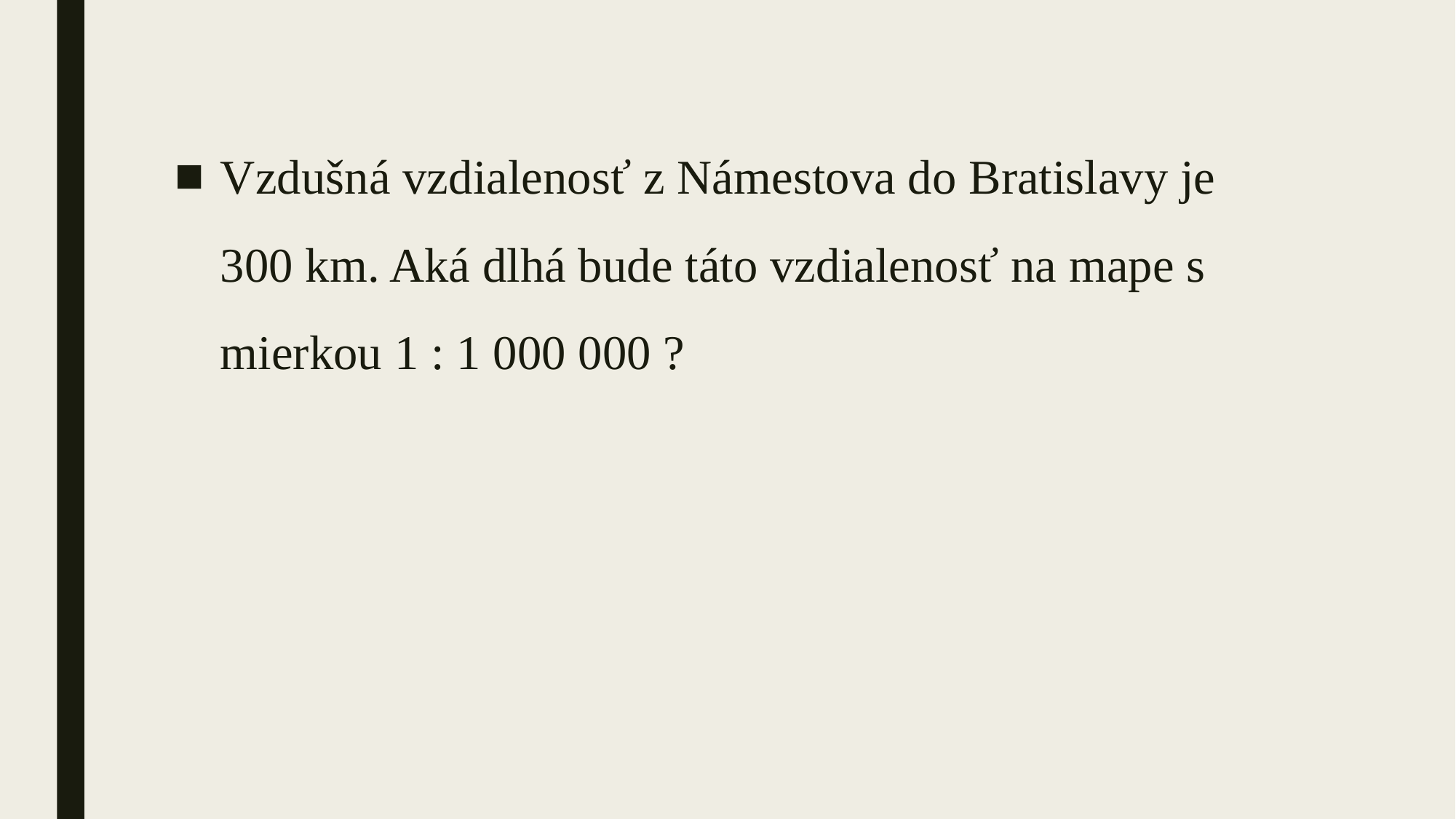

Vzdušná vzdialenosť z Námestova do Bratislavy je 300 km. Aká dlhá bude táto vzdialenosť na mape s mierkou 1 : 1 000 000 ?